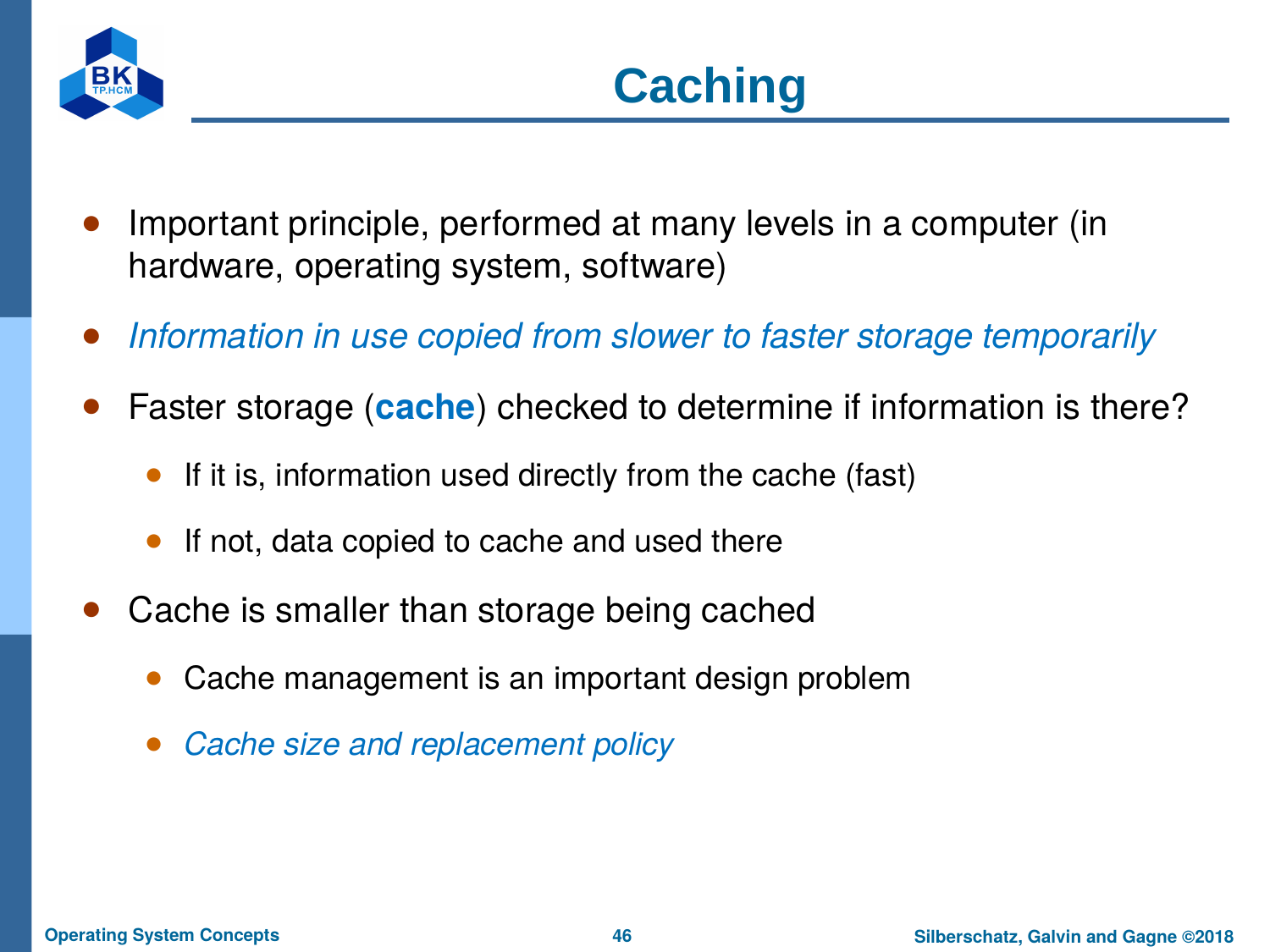

# Caching
Important principle, performed at many levels in a computer (in hardware, operating system, software)
Information in use copied from slower to faster storage temporarily
Faster storage (cache) checked to determine if information is there?
If it is, information used directly from the cache (fast)
If not, data copied to cache and used there
Cache is smaller than storage being cached
Cache management is an important design problem
Cache size and replacement policy